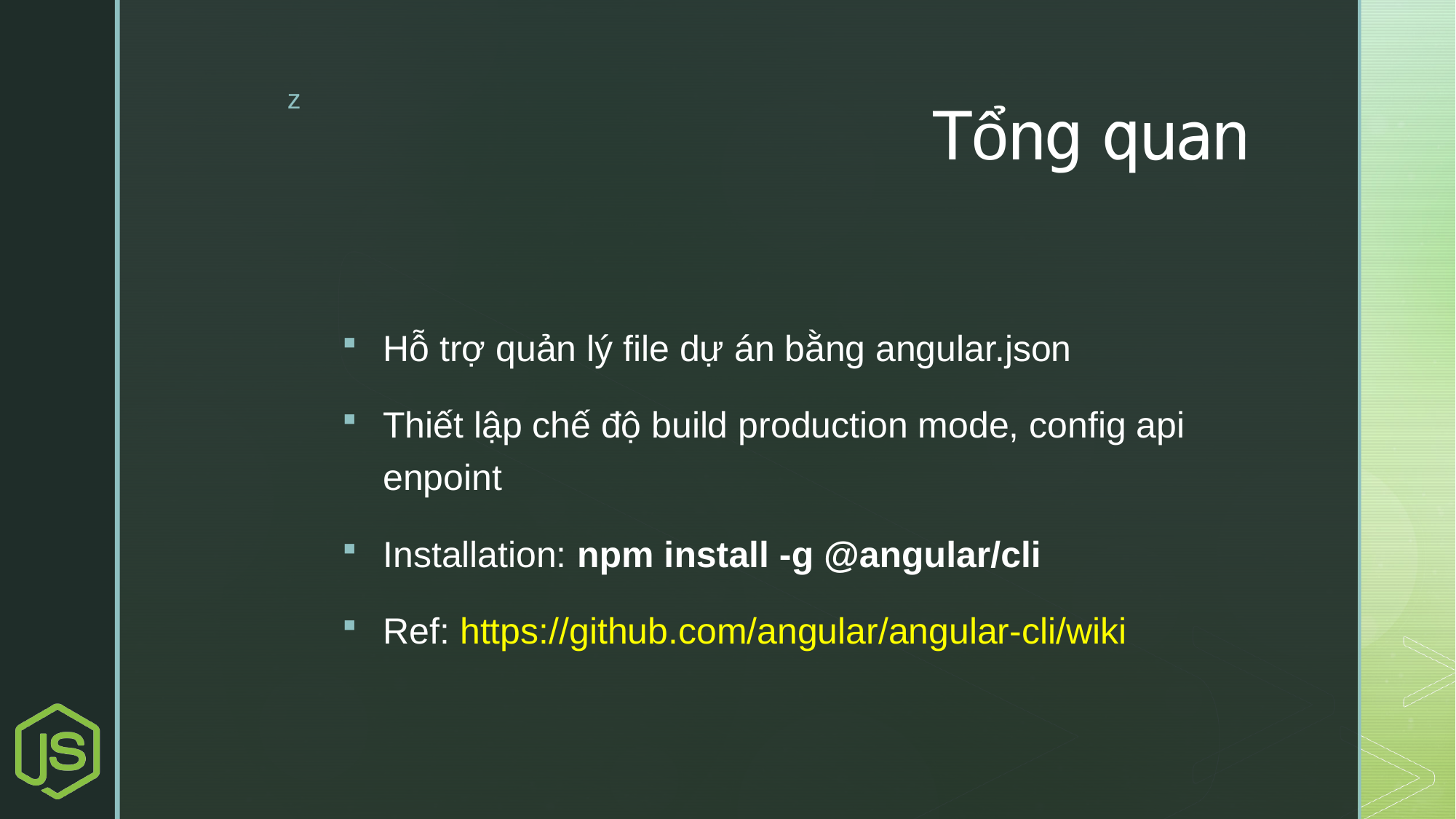

# Tổng quan
Hỗ trợ quản lý file dự án bằng angular.json
Thiết lập chế độ build production mode, config api enpoint
Installation: npm install -g @angular/cli
Ref: https://github.com/angular/angular-cli/wiki